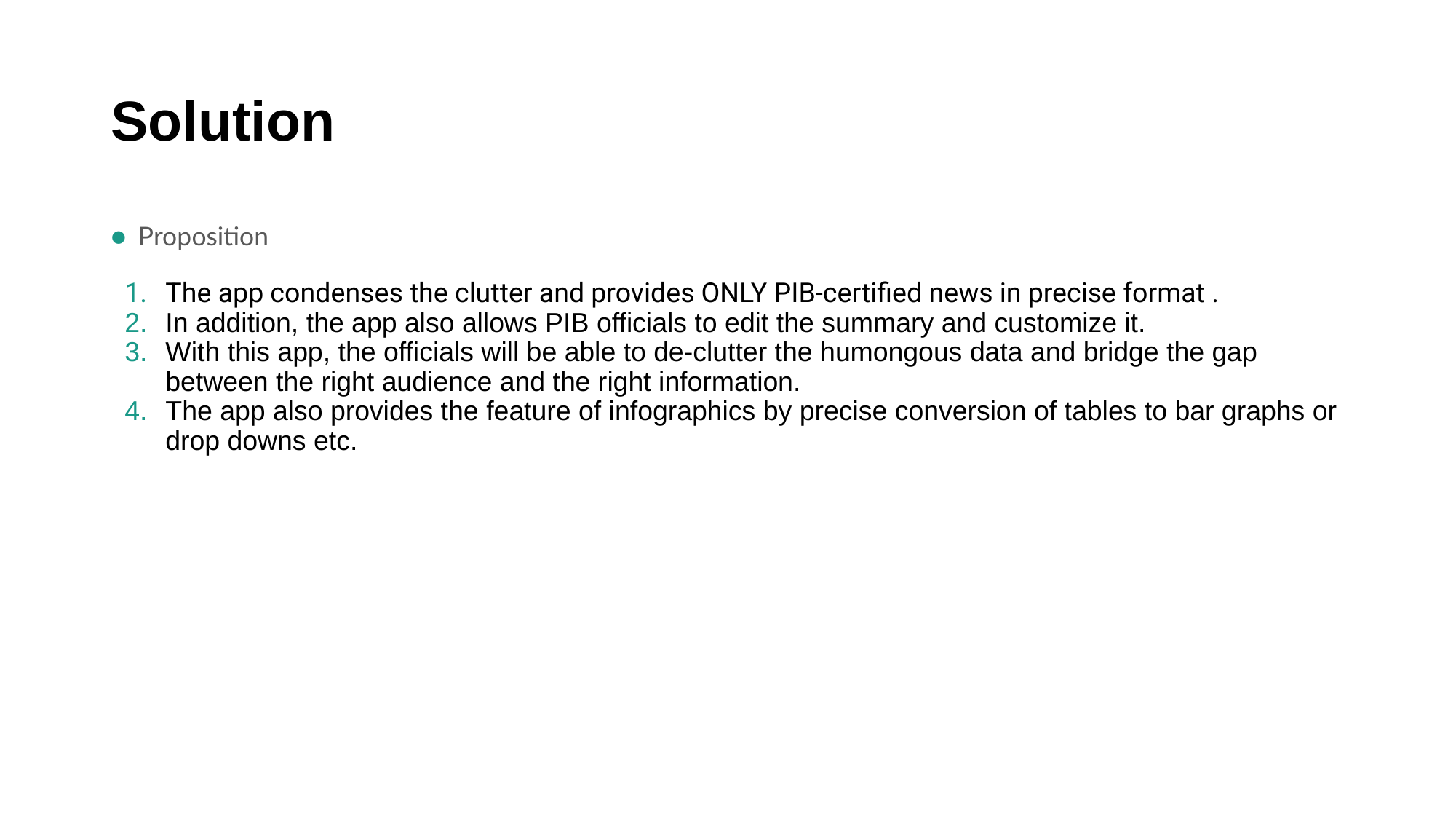

# Solution
Proposition

The app condenses the clutter and provides ONLY PIB-certified news in precise format .
In addition, the app also allows PIB officials to edit the summary and customize it.
With this app, the officials will be able to de-clutter the humongous data and bridge the gap between the right audience and the right information.
The app also provides the feature of infographics by precise conversion of tables to bar graphs or drop downs etc.